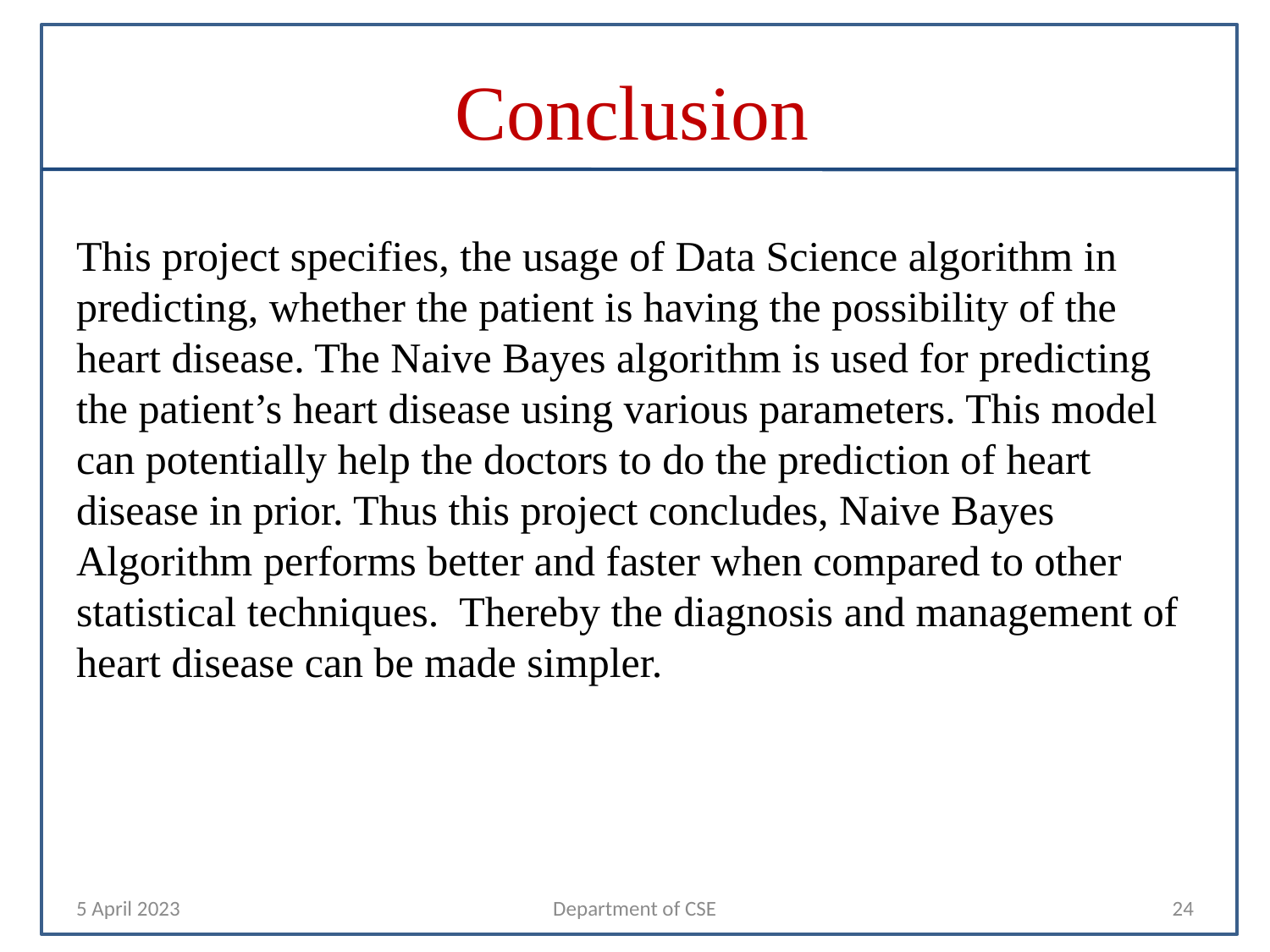

# Conclusion
This project specifies, the usage of Data Science algorithm in  predicting, whether the patient is having the possibility of the heart disease. The Naive Bayes algorithm is used for predicting the patient’s heart disease using various parameters. This model can potentially help the doctors to do the prediction of heart disease in prior. Thus this project concludes, Naive Bayes Algorithm performs better and faster when compared to other statistical techniques.  Thereby the diagnosis and management of heart disease can be made simpler.

5 April 2023
Department of CSE
24